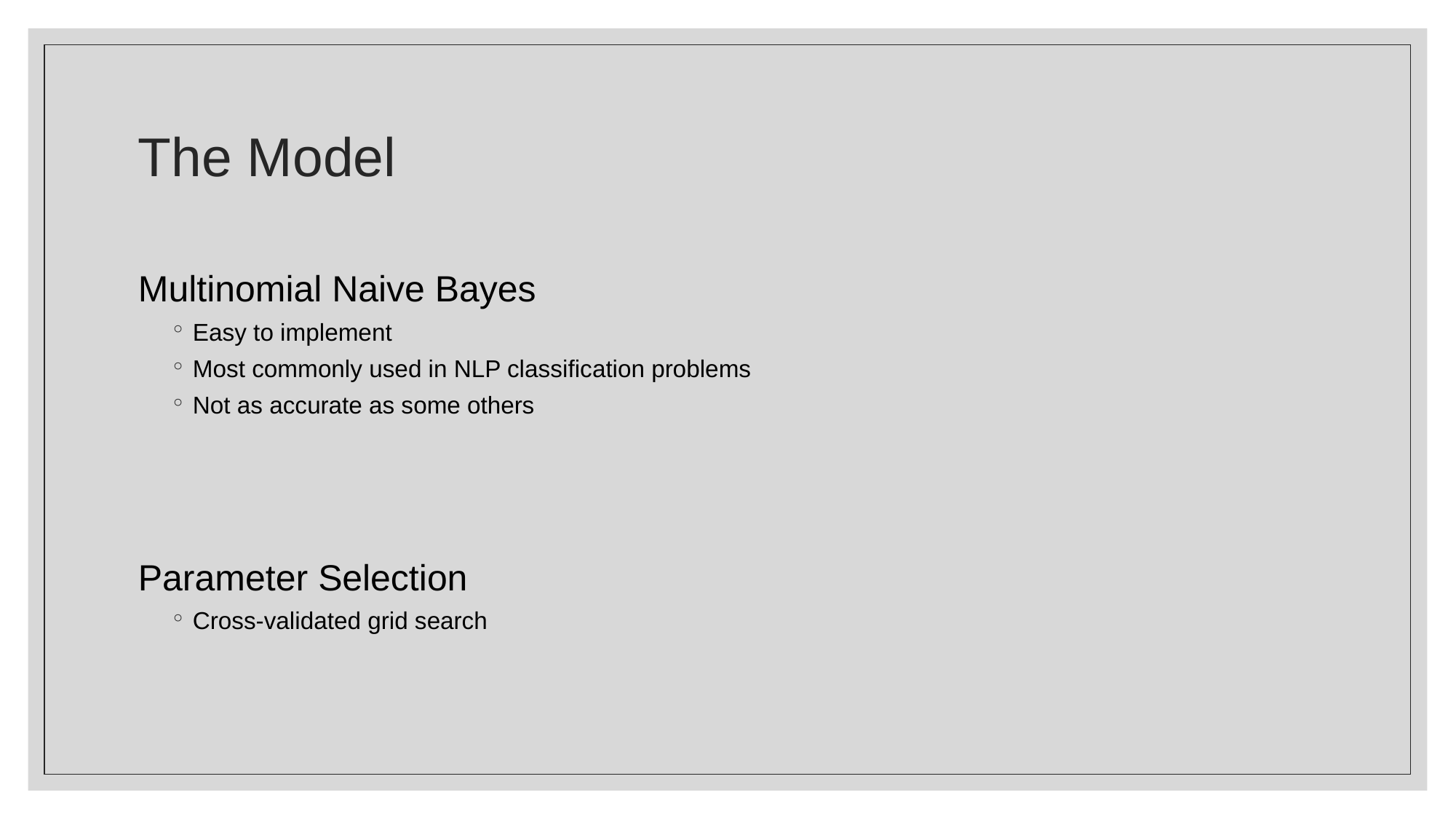

# The Model
Multinomial Naive Bayes
Easy to implement
Most commonly used in NLP classification problems
Not as accurate as some others

Parameter Selection
Cross-validated grid search